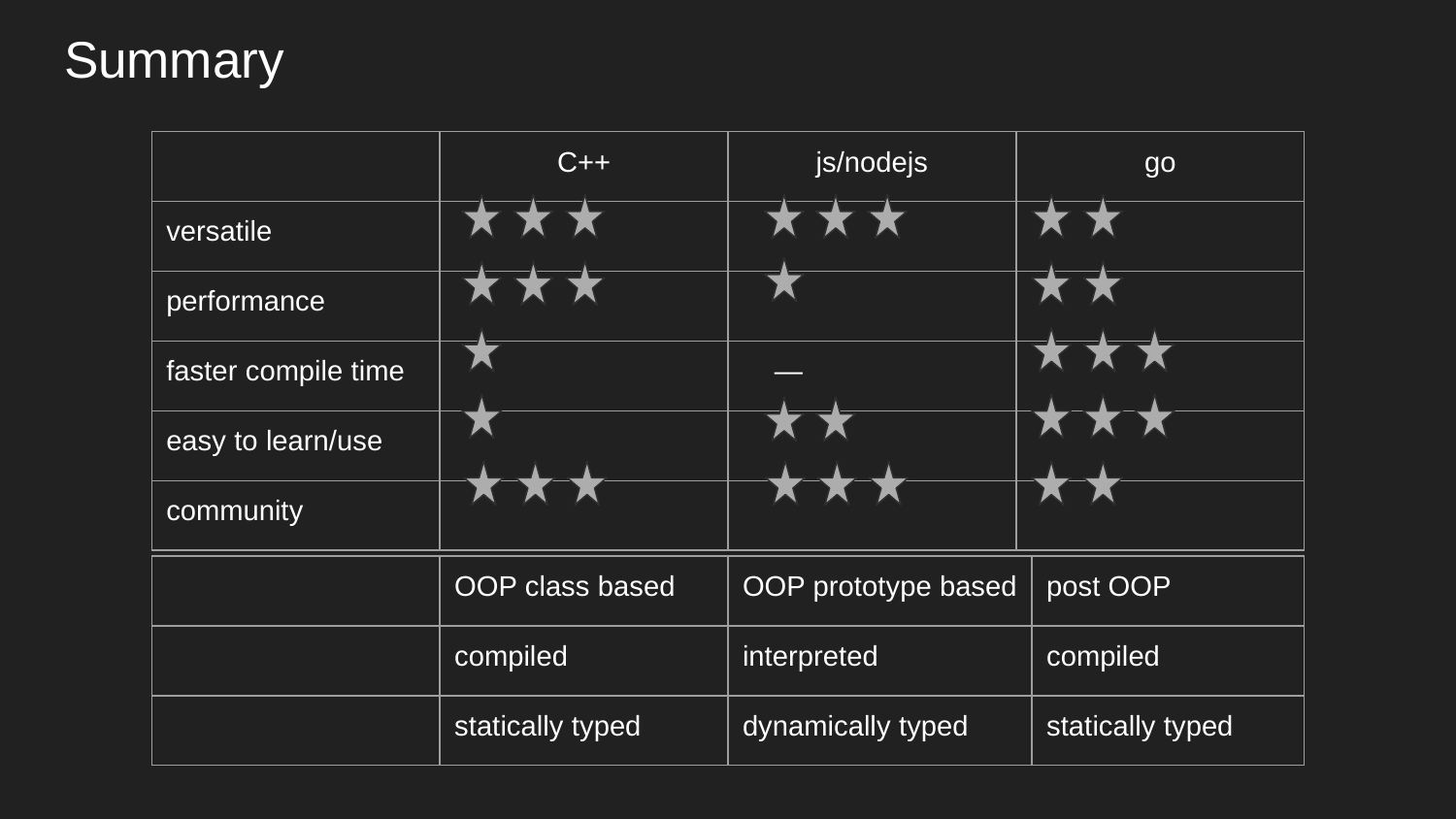

# Summary
|  | C++ | js/nodejs | go |
| --- | --- | --- | --- |
| versatile |  |  |  |
| performance |  |  |  |
| faster compile time |  | — |  |
| easy to learn/use |  |  |  |
| community |  |  |  |

|  | OOP class based | OOP prototype based | post OOP |
| --- | --- | --- | --- |
|  | compiled | interpreted | compiled |
|  | statically typed | dynamically typed | statically typed |